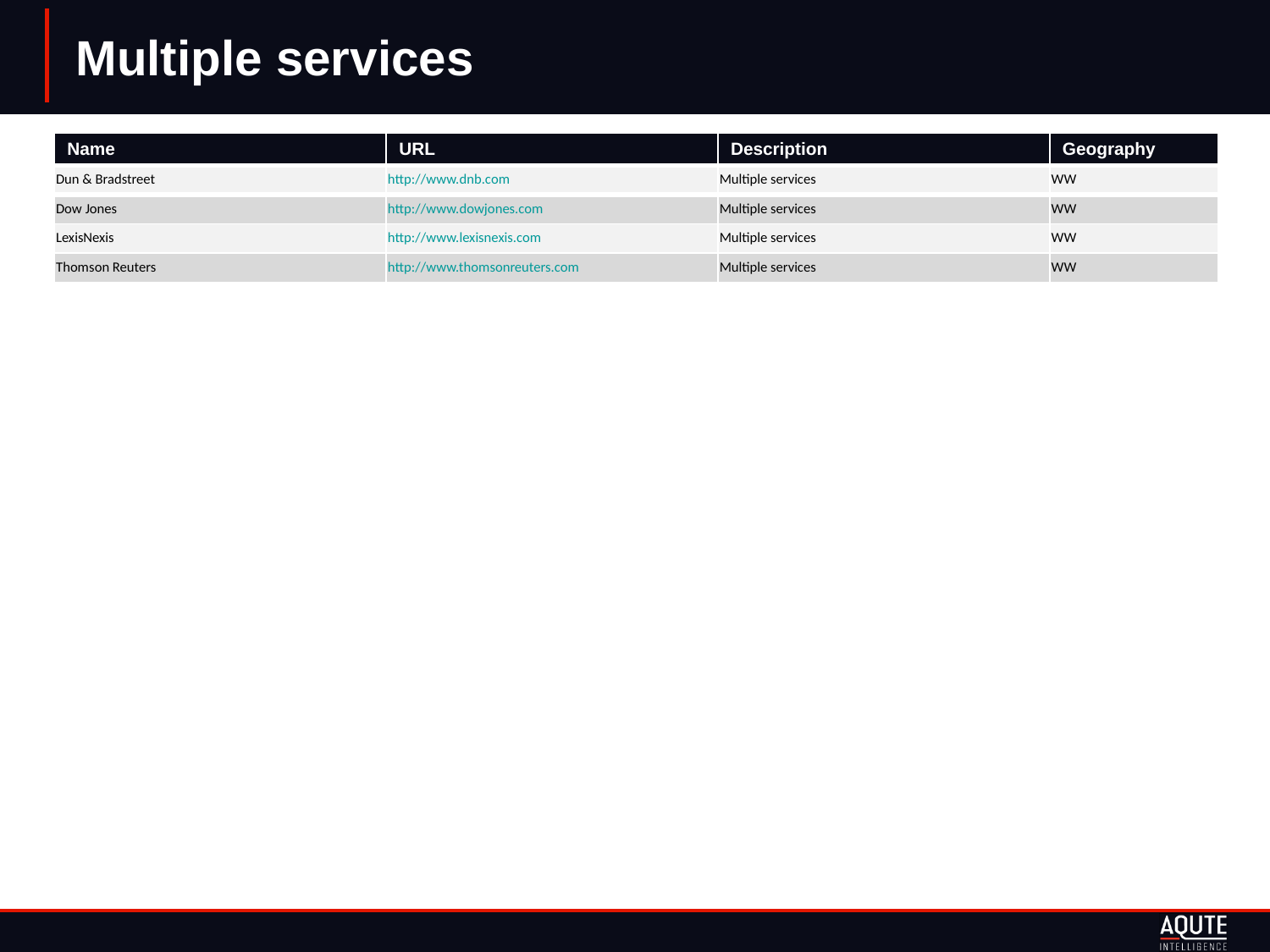

# Multiple services
| Name | URL | Description | Geography |
| --- | --- | --- | --- |
| Dun & Bradstreet | http://www.dnb.com | Multiple services | WW |
| Dow Jones | http://www.dowjones.com | Multiple services | WW |
| LexisNexis | http://www.lexisnexis.com | Multiple services | WW |
| Thomson Reuters | http://www.thomsonreuters.com | Multiple services | WW |